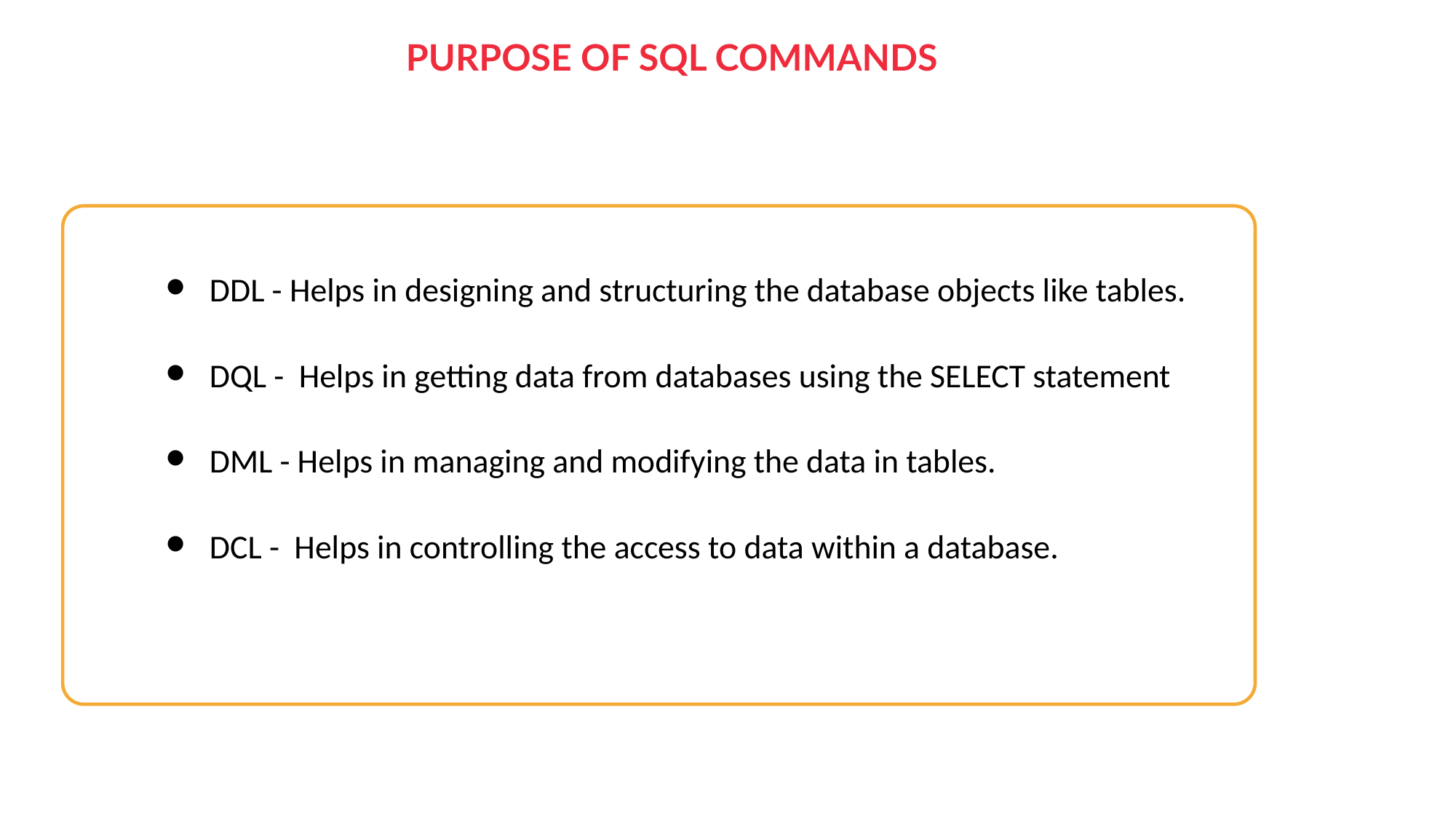

PURPOSE OF SQL COMMANDS

DDL - Helps in designing and structuring the database objects like tables.

DQL -  Helps in getting data from databases using the SELECT statement

DML - Helps in managing and modifying the data in tables.

DCL -  Helps in controlling the access to data within a database.